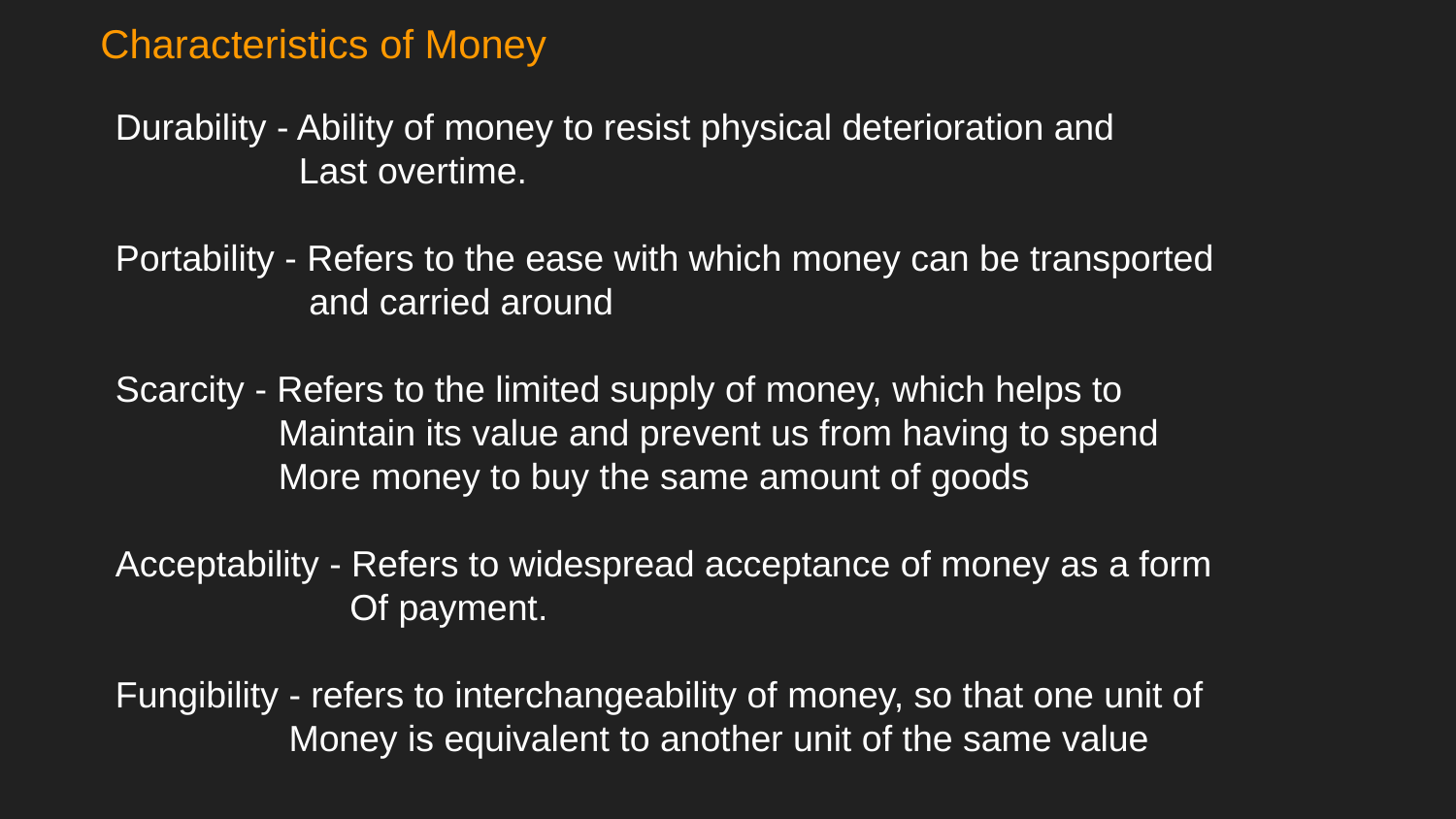

Characteristics of Money
Durability - Ability of money to resist physical deterioration and
                  Last overtime.

Portability - Refers to the ease with which money can be transported
                   and carried around

Scarcity - Refers to the limited supply of money, which helps to
                Maintain its value and prevent us from having to spend
                More money to buy the same amount of goods

Acceptability - Refers to widespread acceptance of money as a form
                       Of payment.

Fungibility - refers to interchangeability of money, so that one unit of
                 Money is equivalent to another unit of the same value